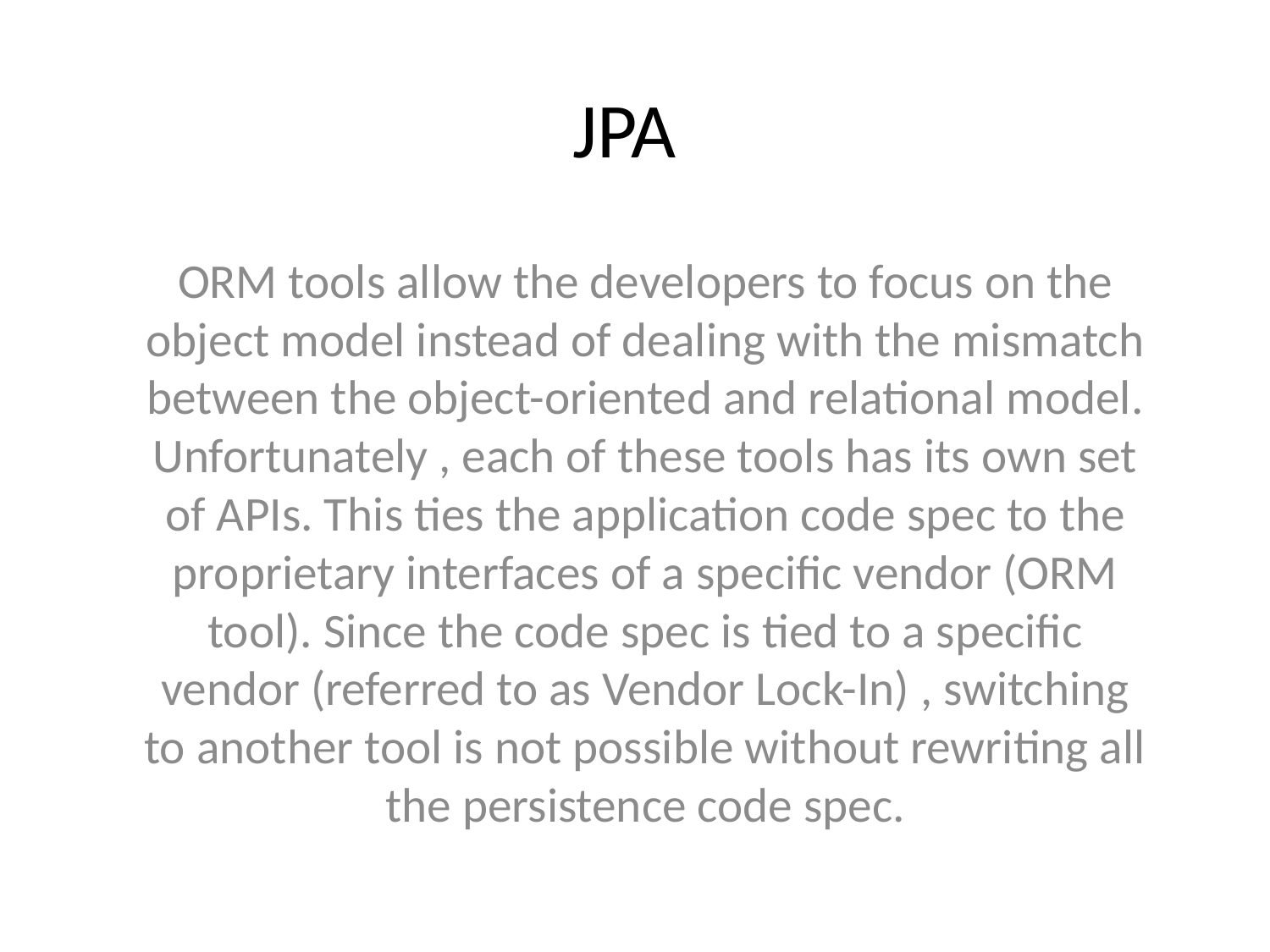

# JPA
ORM tools allow the developers to focus on the object model instead of dealing with the mismatch between the object-oriented and relational model. Unfortunately , each of these tools has its own set of APIs. This ties the application code spec to the proprietary interfaces of a specific vendor (ORM tool). Since the code spec is tied to a specific vendor (referred to as Vendor Lock-In) , switching to another tool is not possible without rewriting all the persistence code spec.